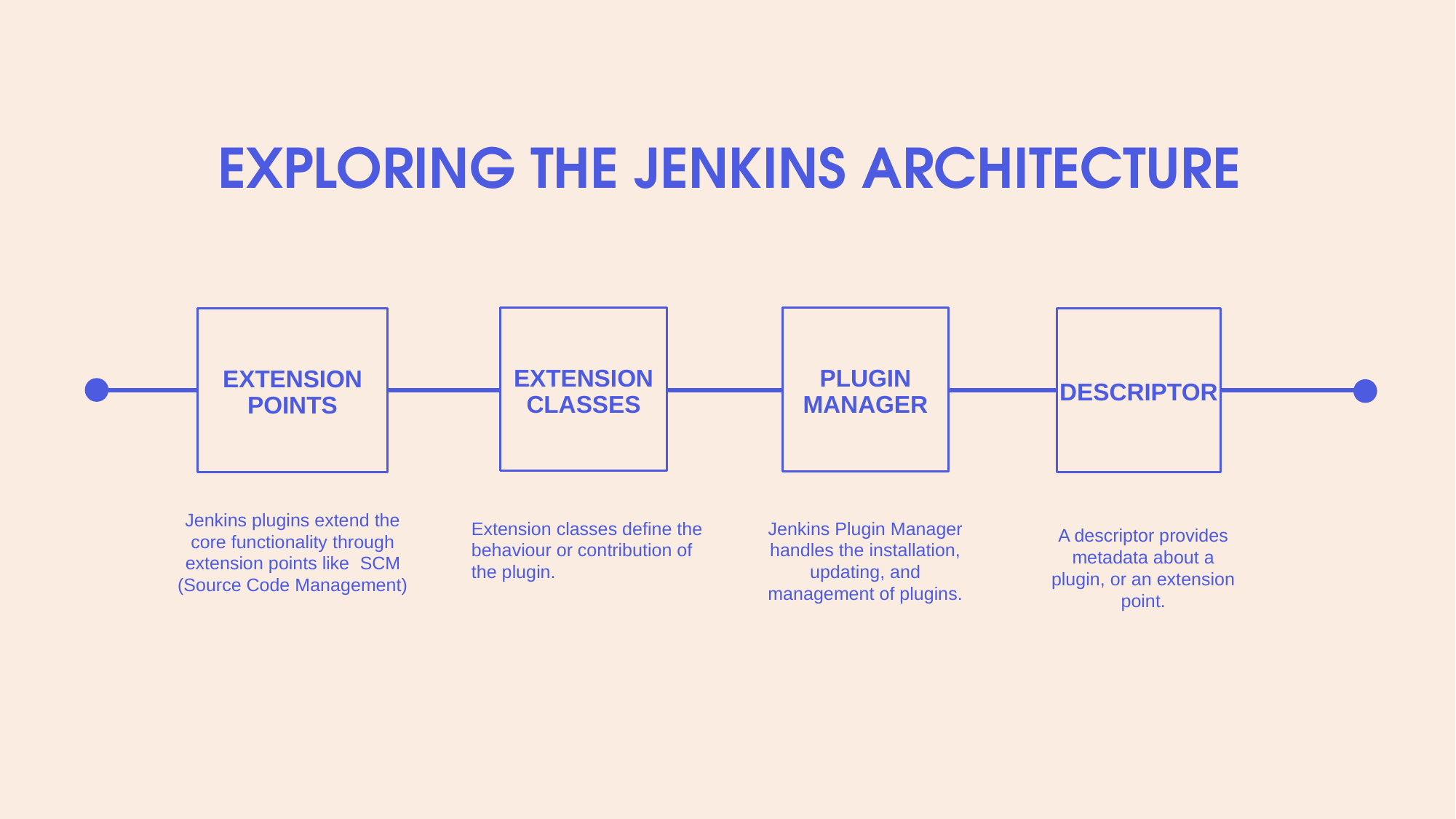

# EXPLORING THE JENKINS ARCHITECTURE
Plugin manager
Extension classes
Extension Points
Descriptor
Jenkins plugins extend the core functionality through extension points like  SCM (Source Code Management)
Extension classes define the behaviour or contribution of the plugin.

Jenkins Plugin Manager handles the installation, updating, and management of plugins.
A descriptor provides metadata about a plugin, or an extension point.